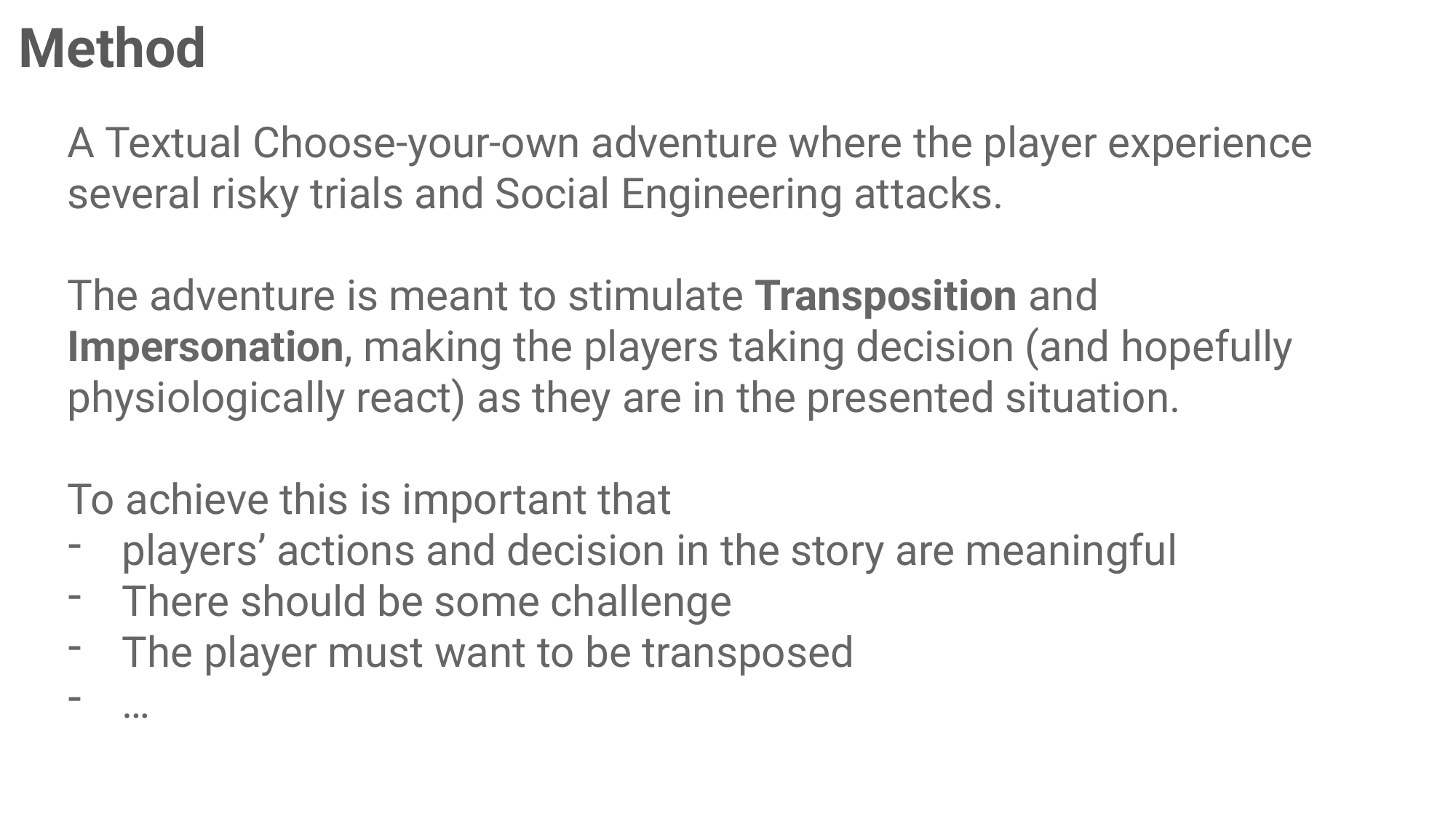

Method
A Textual Choose-your-own adventure where the player experience several risky trials and Social Engineering attacks.

The adventure is meant to stimulate Transposition and Impersonation, making the players taking decision (and hopefully physiologically react) as they are in the presented situation.

To achieve this is important that
players’ actions and decision in the story are meaningful
There should be some challenge
The player must want to be transposed
…